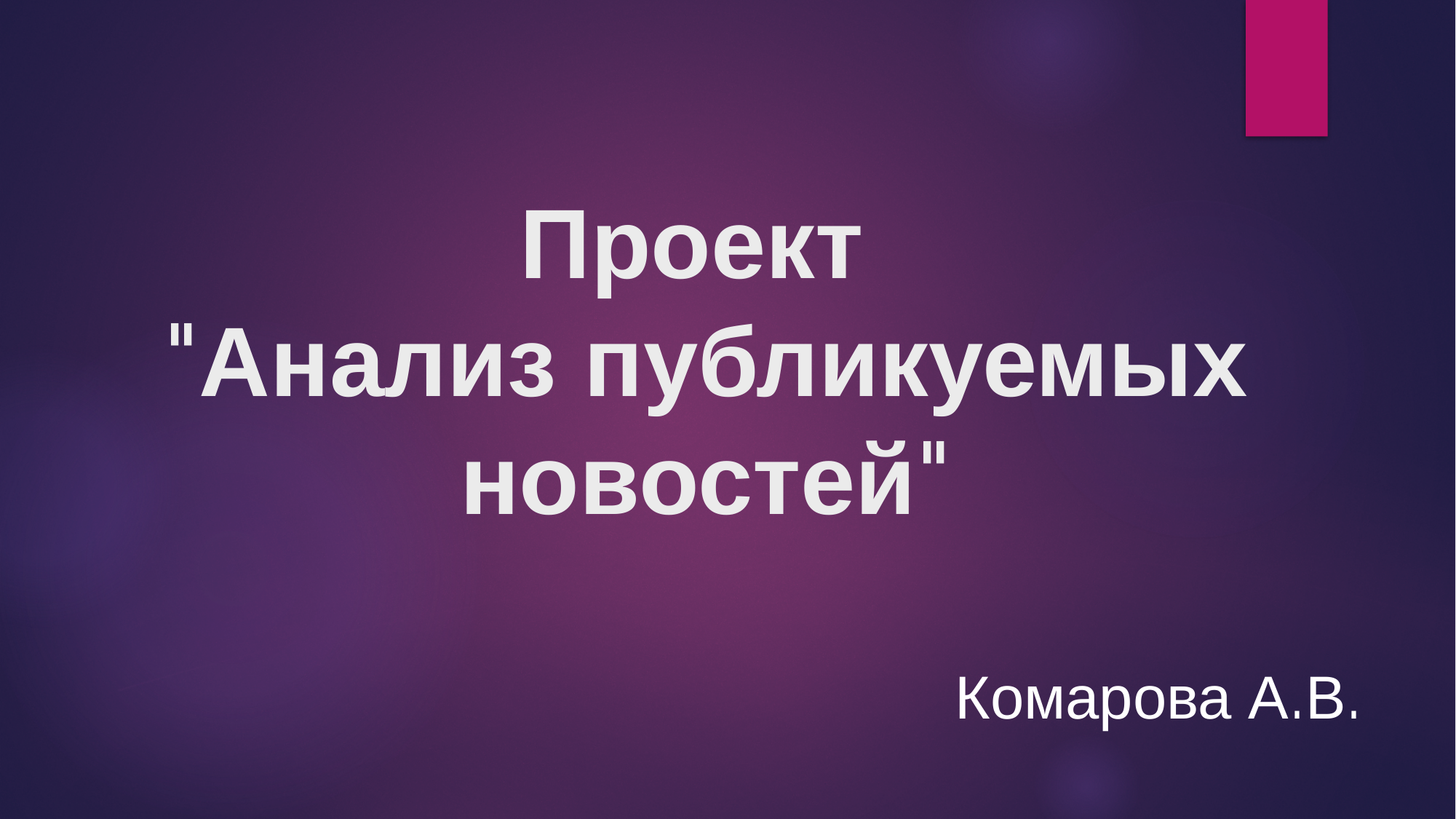

# Проект "Анализ публикуемых новостей"
Комарова А.В.